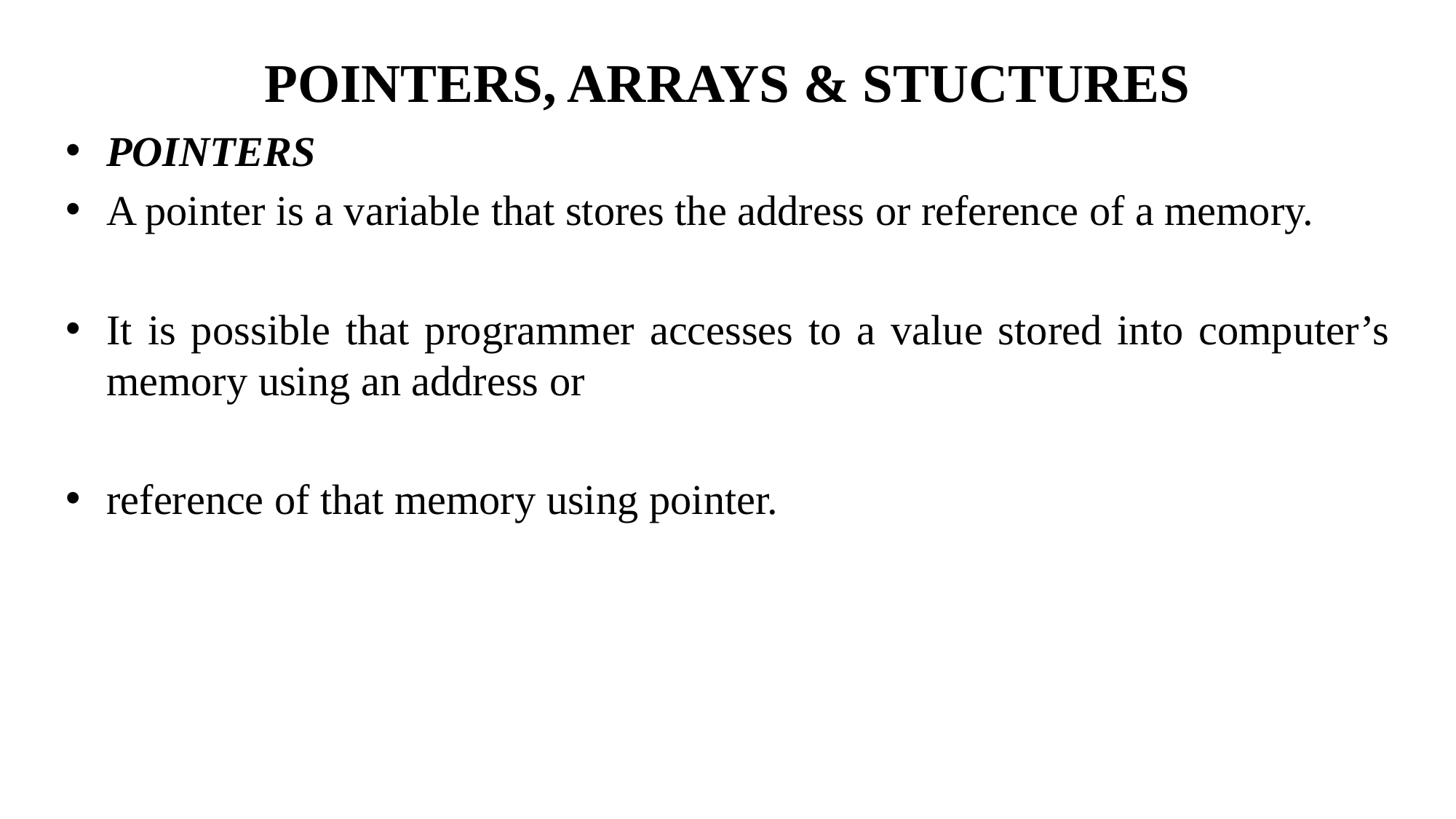

# POINTERS, ARRAYS & STUCTURES
POINTERS
A pointer is a variable that stores the address or reference of a memory.

It is possible that programmer accesses to a value stored into computer’s memory using an address or

reference of that memory using pointer.